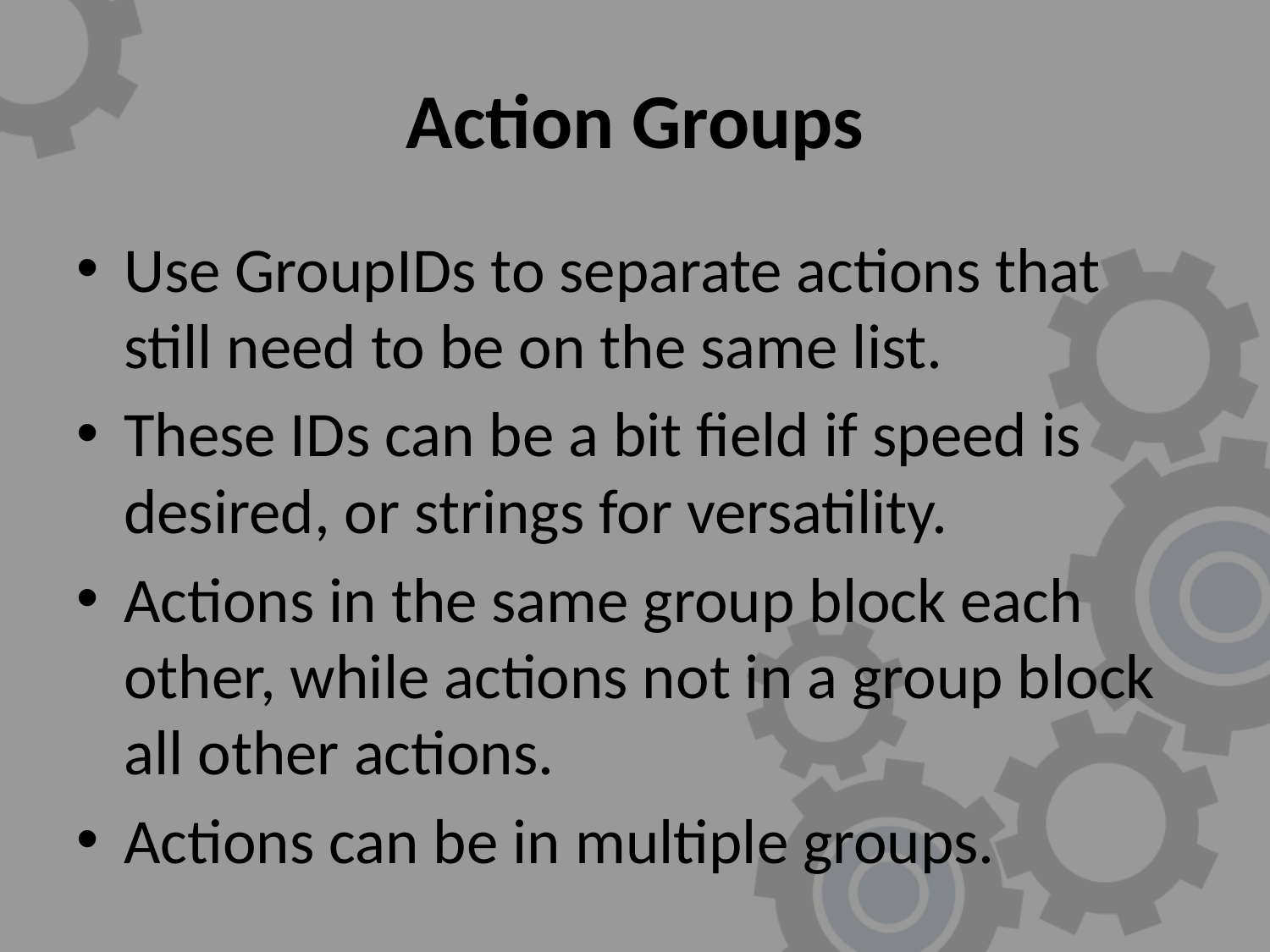

# Action Groups
Use GroupIDs to separate actions that still need to be on the same list.
These IDs can be a bit field if speed is desired, or strings for versatility.
Actions in the same group block each other, while actions not in a group block all other actions.
Actions can be in multiple groups.